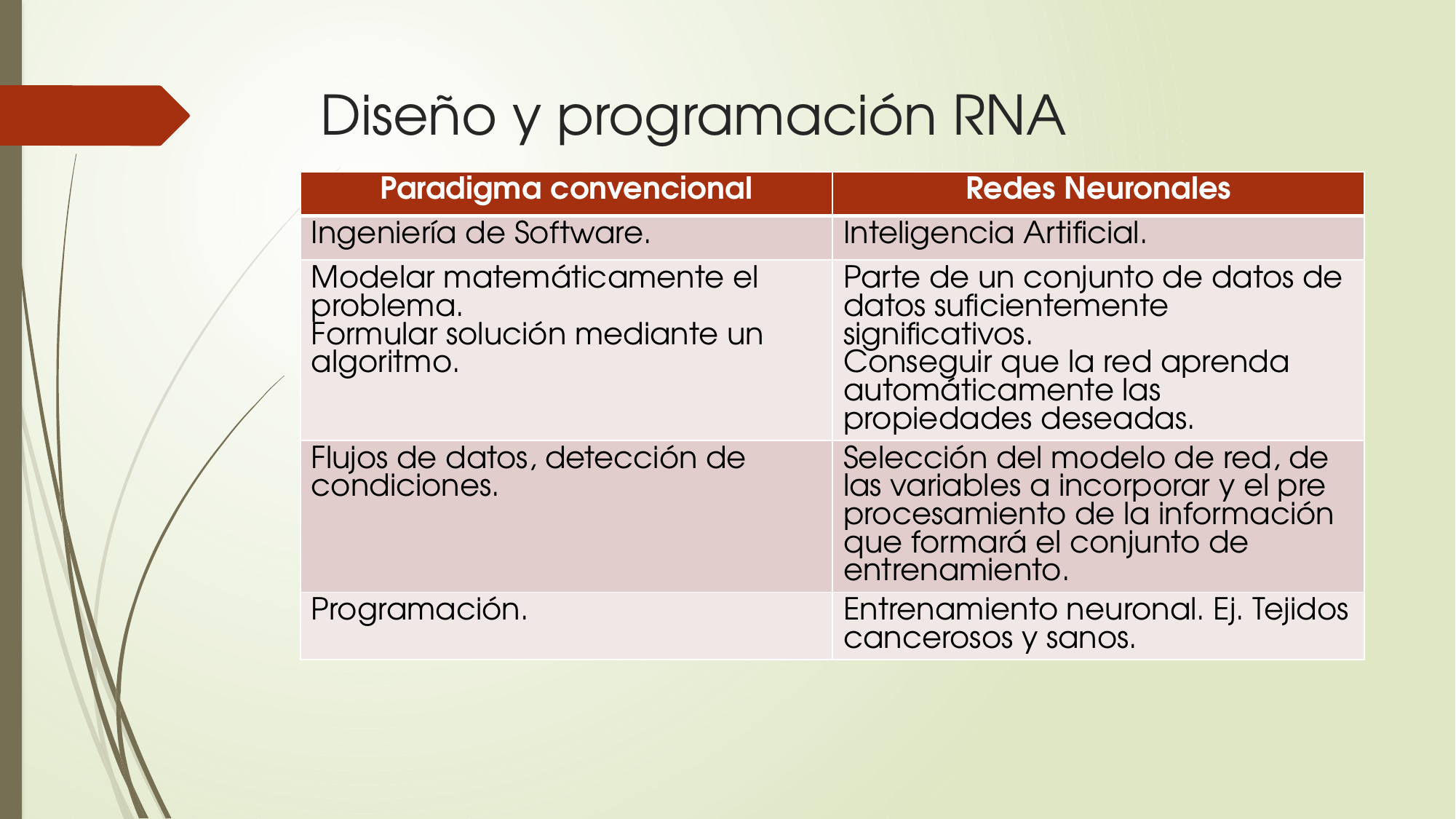

# Diseño y programación RNA
| Paradigma convencional | Redes Neuronales |
| --- | --- |
| Ingeniería de Software. | Inteligencia Artificial. |
| Modelar matemáticamente el problema. Formular solución mediante un algoritmo. | Parte de un conjunto de datos de datos suficientemente significativos. Conseguir que la red aprenda automáticamente las propiedades deseadas. |
| Flujos de datos, detección de condiciones. | Selección del modelo de red, de las variables a incorporar y el pre procesamiento de la información que formará el conjunto de entrenamiento. |
| Programación. | Entrenamiento neuronal. Ej. Tejidos cancerosos y sanos. |